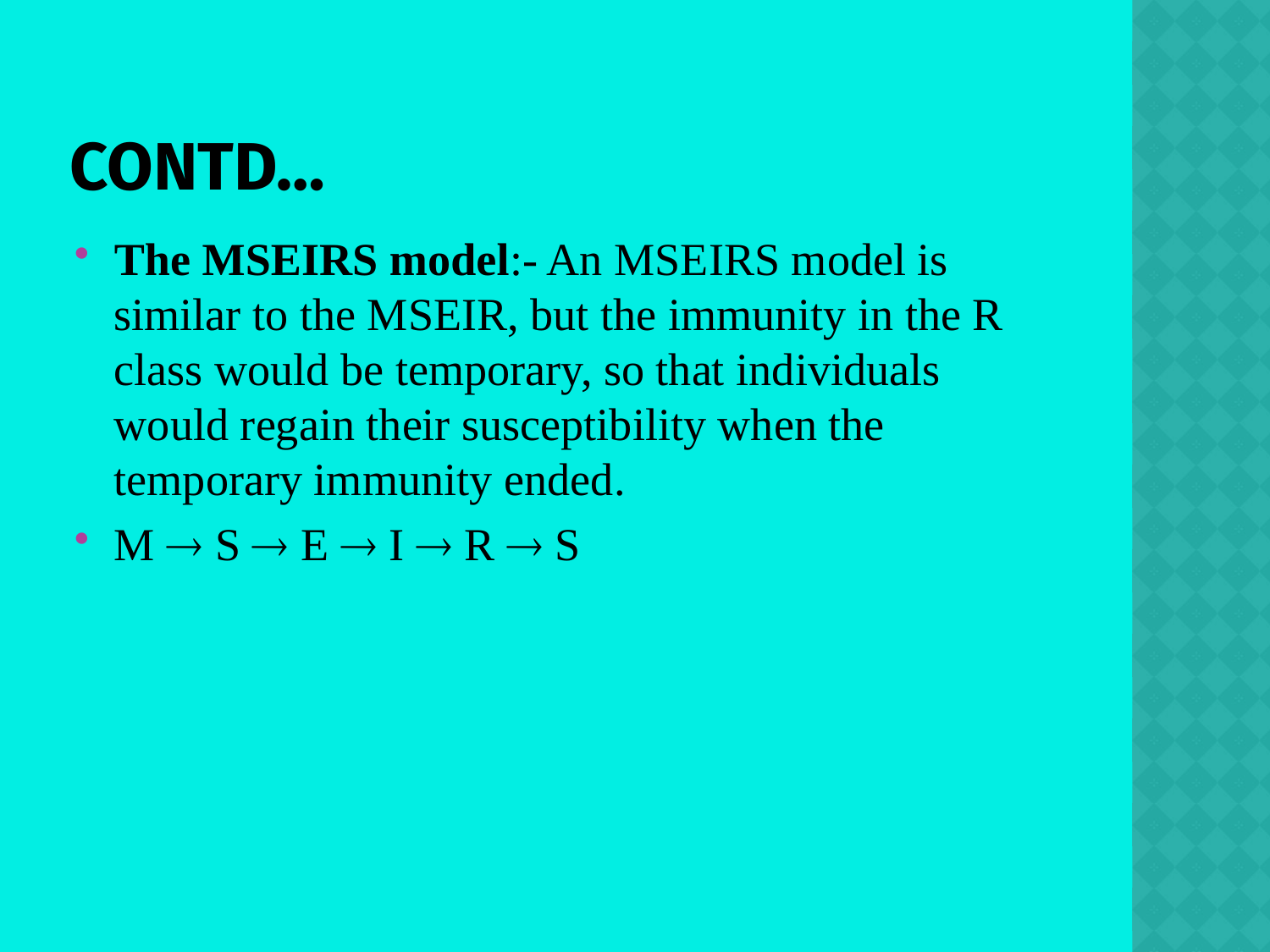

# Contd…
The MSEIRS model:- An MSEIRS model is similar to the MSEIR, but the immunity in the R class would be temporary, so that individuals would regain their susceptibility when the temporary immunity ended.
M → S → E → I → R → S